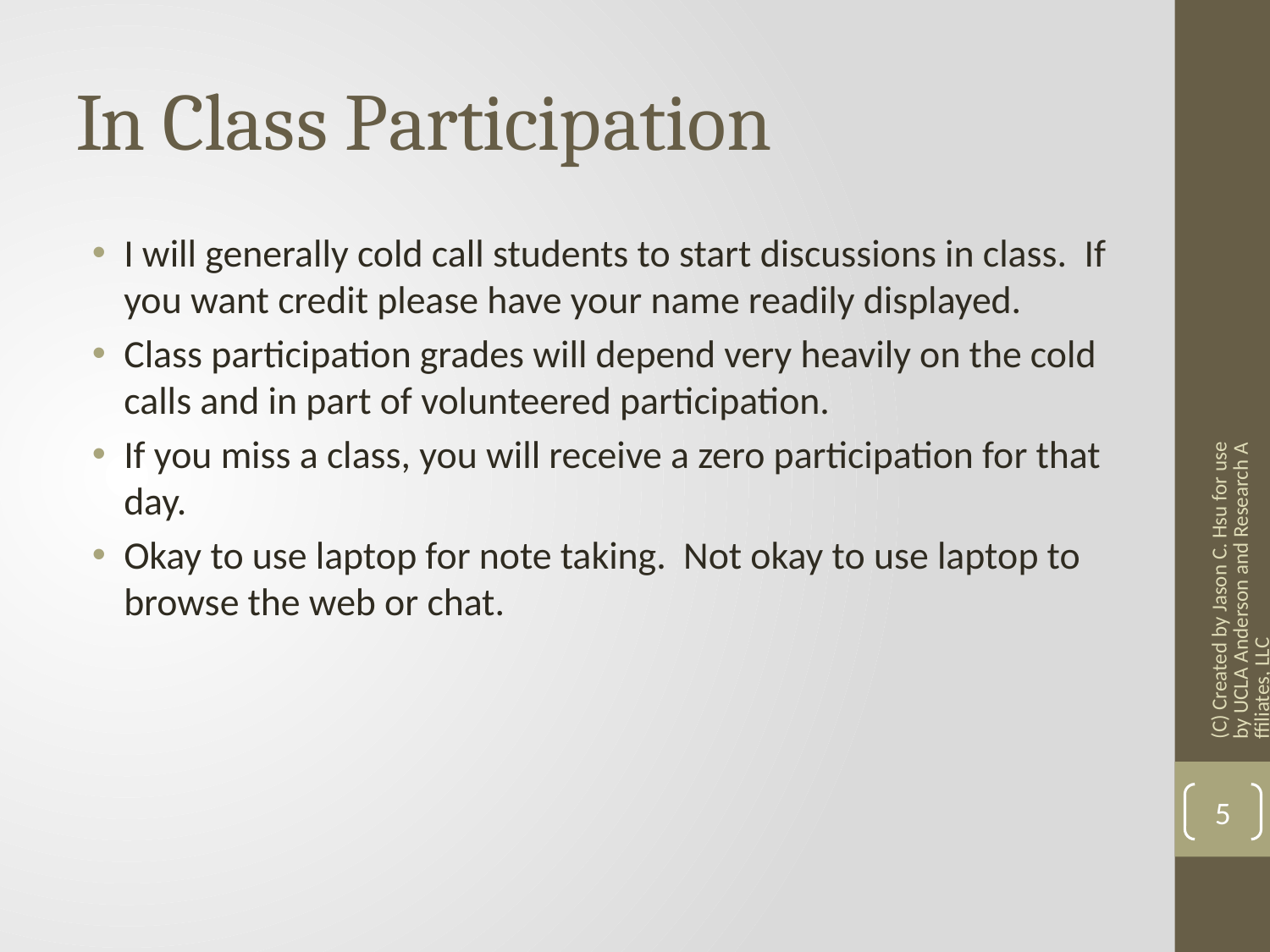

# In Class Participation
I will generally cold call students to start discussions in class.  If you want credit please have your name readily displayed.
Class participation grades will depend very heavily on the cold calls and in part of volunteered participation.
If you miss a class, you will receive a zero participation for that day.
Okay to use laptop for note taking.  Not okay to use laptop to browse the web or chat.
(C) Created by Jason C. Hsu for use by UCLA Anderson and Research Affiliates, LLC
5